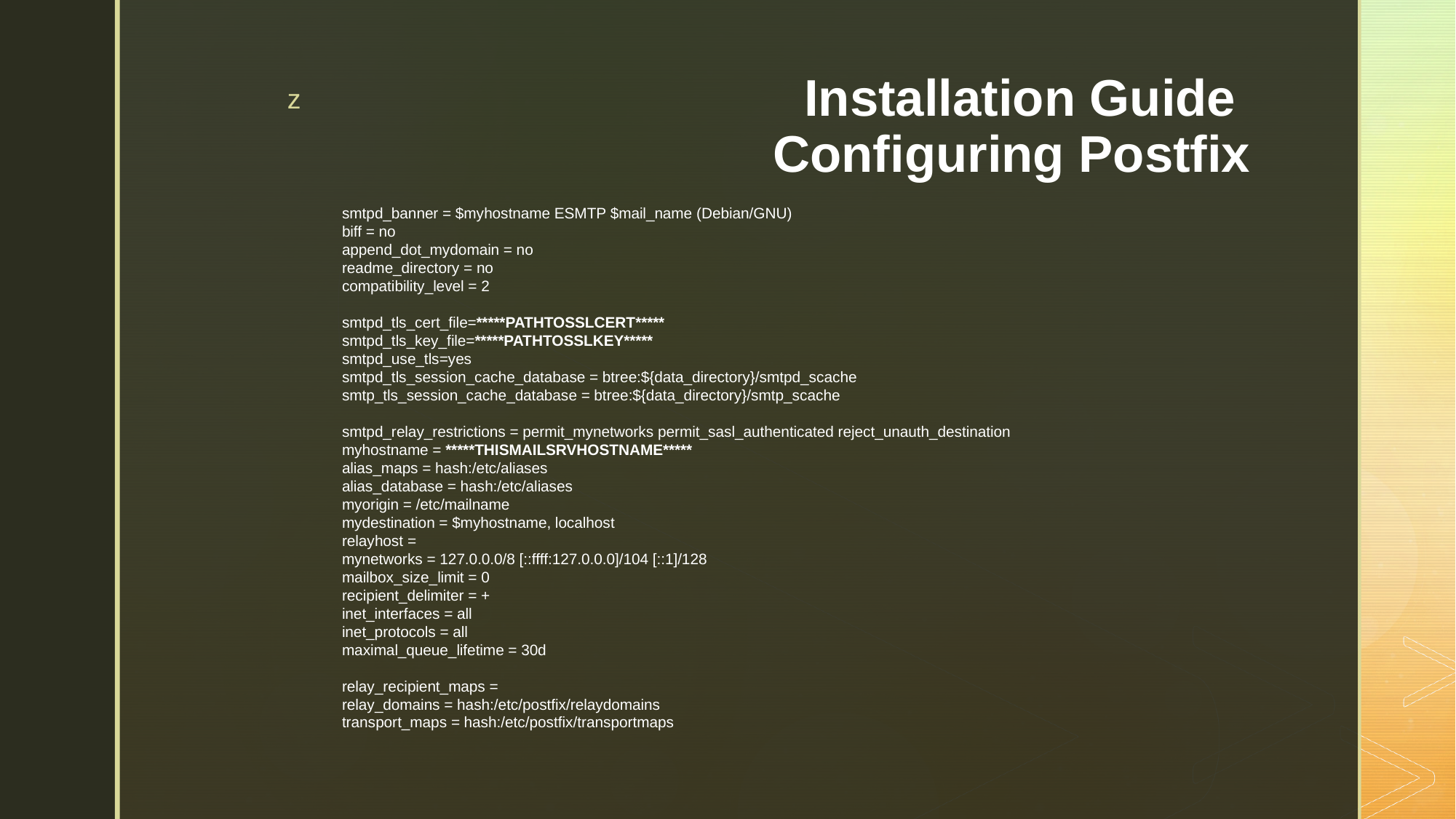

# Installation Guide Configuring Postfix
smtpd_banner = $myhostname ESMTP $mail_name (Debian/GNU)
biff = no
append_dot_mydomain = no
readme_directory = no
compatibility_level = 2
smtpd_tls_cert_file=*****PATHTOSSLCERT*****
smtpd_tls_key_file=*****PATHTOSSLKEY*****
smtpd_use_tls=yes
smtpd_tls_session_cache_database = btree:${data_directory}/smtpd_scache
smtp_tls_session_cache_database = btree:${data_directory}/smtp_scache
smtpd_relay_restrictions = permit_mynetworks permit_sasl_authenticated reject_unauth_destination
myhostname = *****THISMAILSRVHOSTNAME*****
alias_maps = hash:/etc/aliases
alias_database = hash:/etc/aliases
myorigin = /etc/mailname
mydestination = $myhostname, localhost
relayhost =
mynetworks = 127.0.0.0/8 [::ffff:127.0.0.0]/104 [::1]/128
mailbox_size_limit = 0
recipient_delimiter = +
inet_interfaces = all
inet_protocols = all
maximal_queue_lifetime = 30d
relay_recipient_maps =
relay_domains = hash:/etc/postfix/relaydomains
transport_maps = hash:/etc/postfix/transportmaps